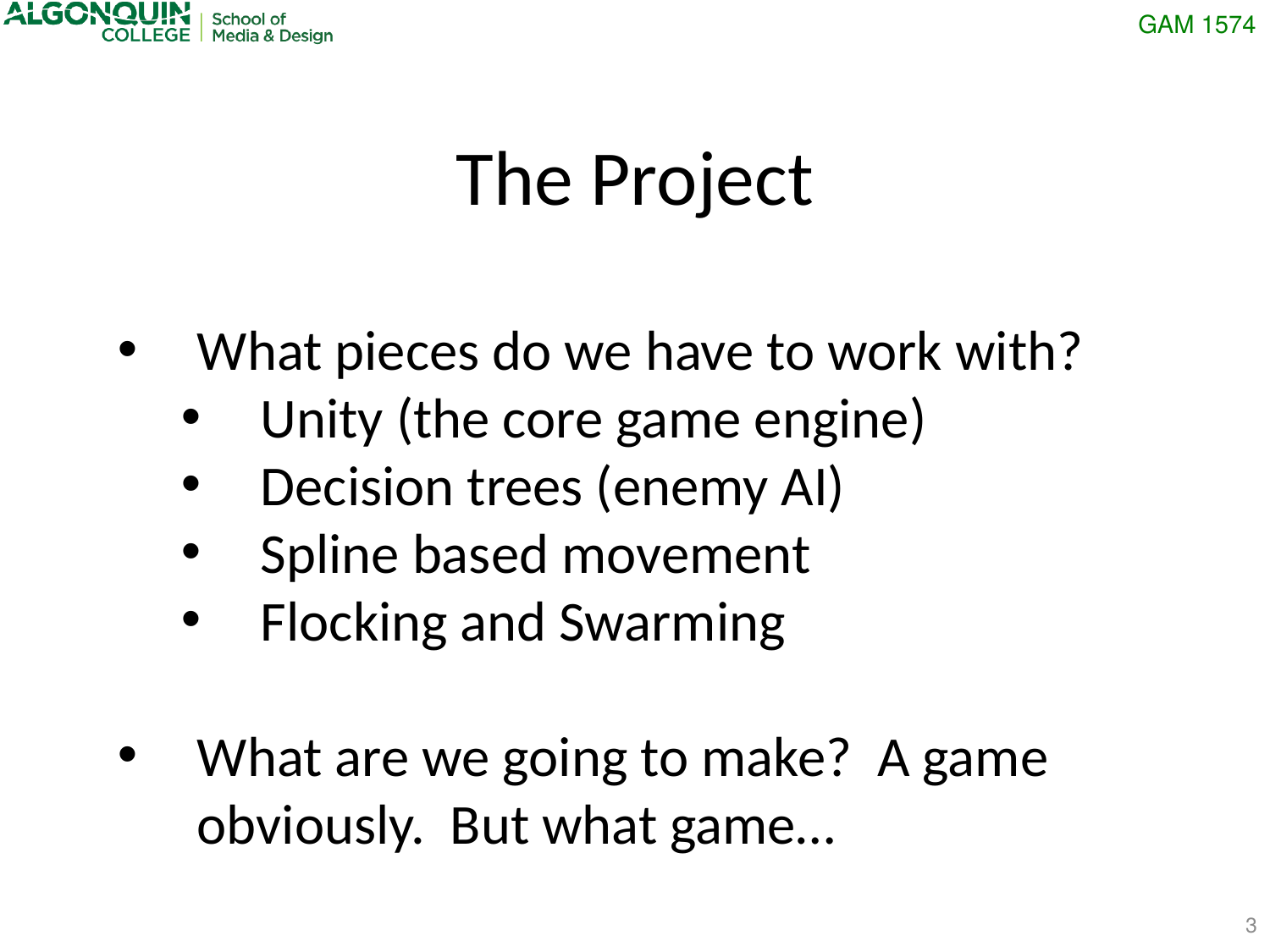

The Project

What pieces do we have to work with?
Unity (the core game engine)
Decision trees (enemy AI)
Spline based movement
Flocking and Swarming

What are we going to make?  A game obviously.  But what game…
3